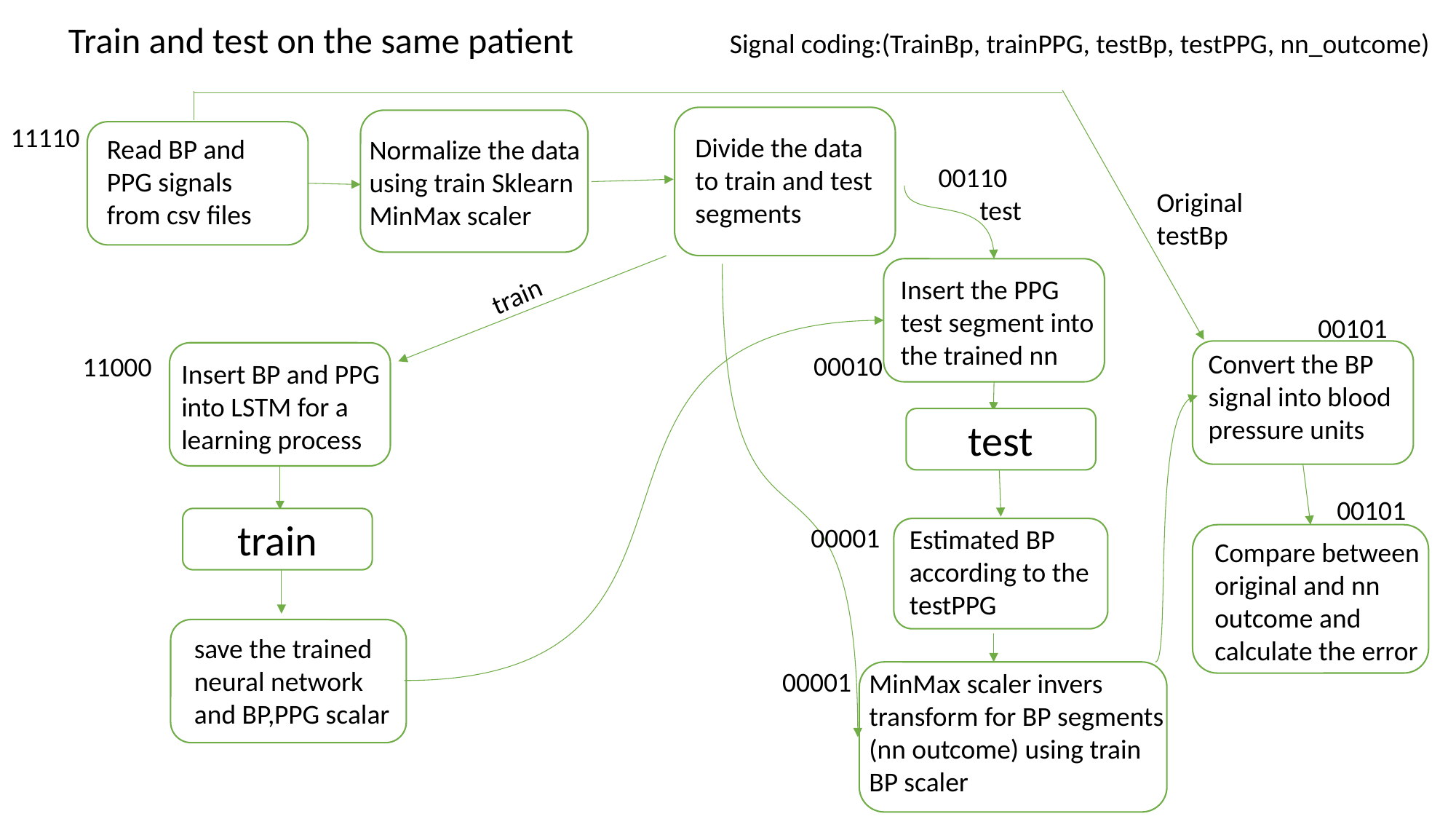

Train and test on the same patient
Signal coding:(TrainBp, trainPPG, testBp, testPPG, nn_outcome)

11110

Divide the data to train and test segments
Read BP and PPG signals from csv files
Normalize the data using train Sklearn MinMax scaler
00110
Original  testBp
test

Insert the PPG test segment into the trained nn
train
00101

Convert the BP signal into blood pressure units

00010
11000
Insert BP and PPG into LSTM for a learning process
test
00101
train
00001
Estimated BP according to the testPPG

Compare between original and nn outcome and calculate the error

save the trained neural network and BP,PPG scalar
00001
MinMax scaler invers transform for BP segments (nn outcome) using train
BP scaler